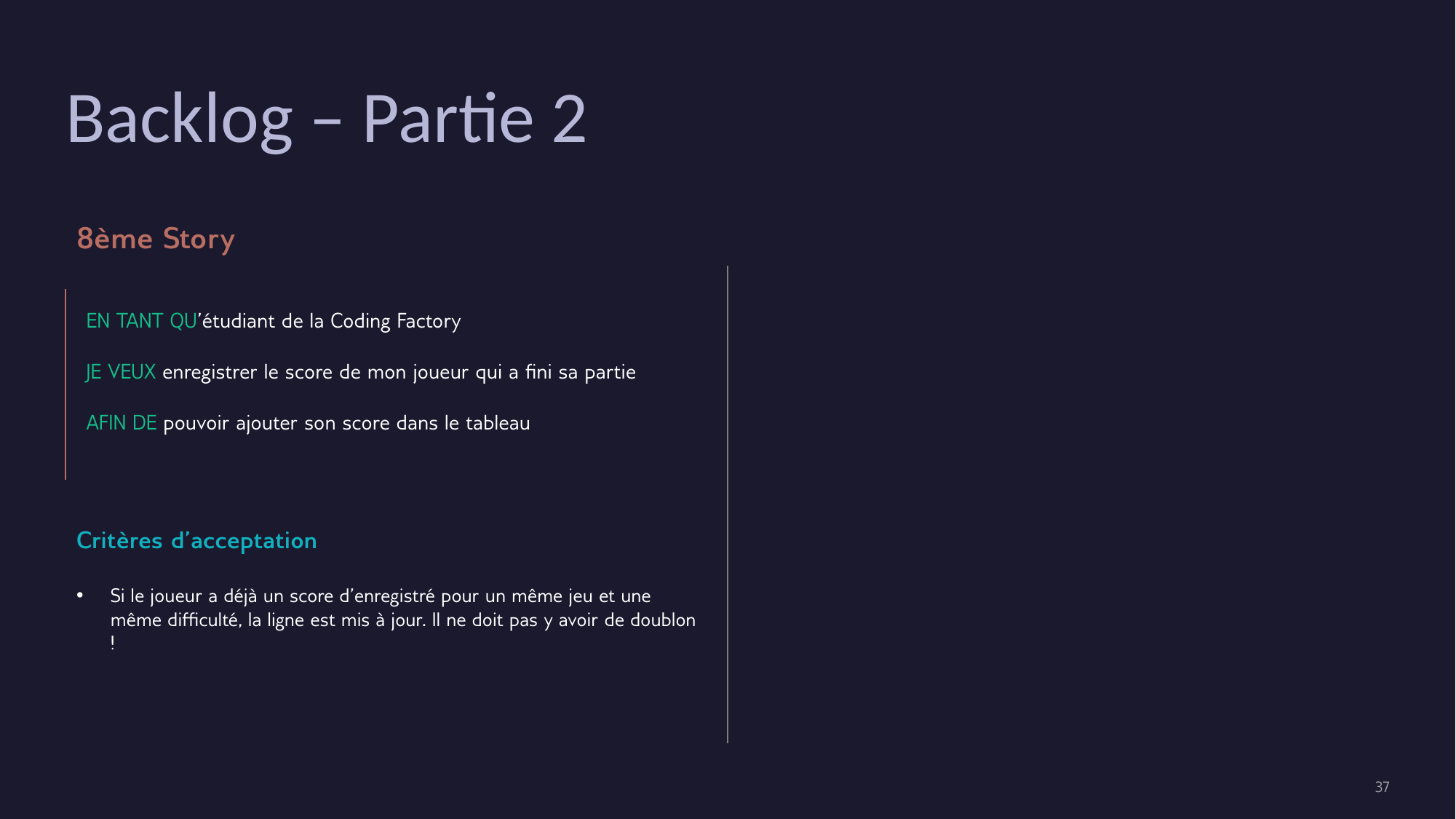

# Backlog – Partie 2
8ème Story
EN TANT QU’étudiant de la Coding Factory
JE VEUX enregistrer le score de mon joueur qui a fini sa partie
AFIN DE pouvoir ajouter son score dans le tableau
Critères d’acceptation

Si le joueur a déjà un score d’enregistré pour un même jeu et une même difficulté, la ligne est mis à jour. Il ne doit pas y avoir de doublon !
37